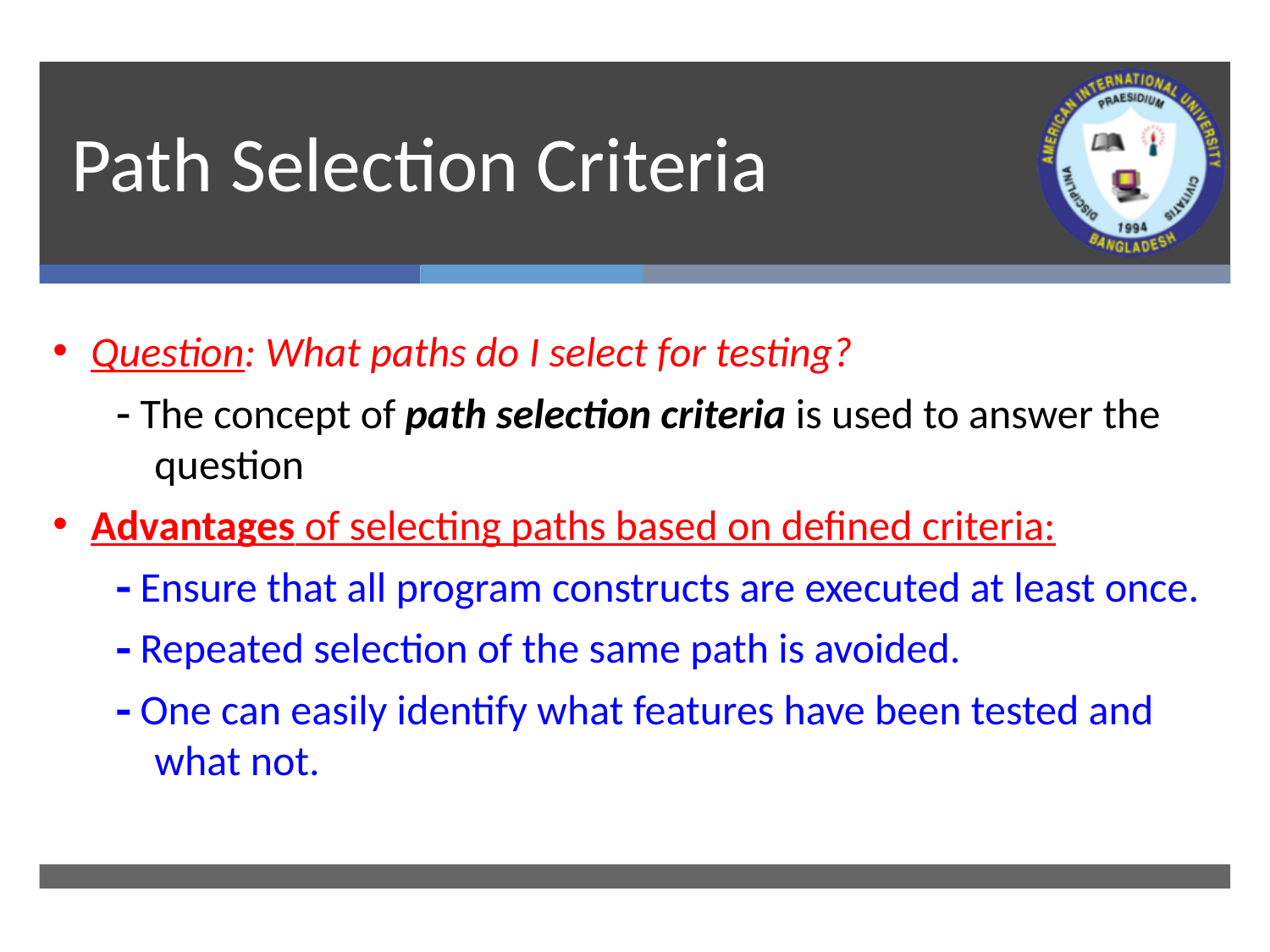

# Path Selection Criteria
Question: What paths do I select for testing?
− The concept of path selection criteria is used to answer the question
Advantages of selecting paths based on defined criteria:
− Ensure that all program constructs are executed at least once.
− Repeated selection of the same path is avoided.
− One can easily identify what features have been tested and what not.